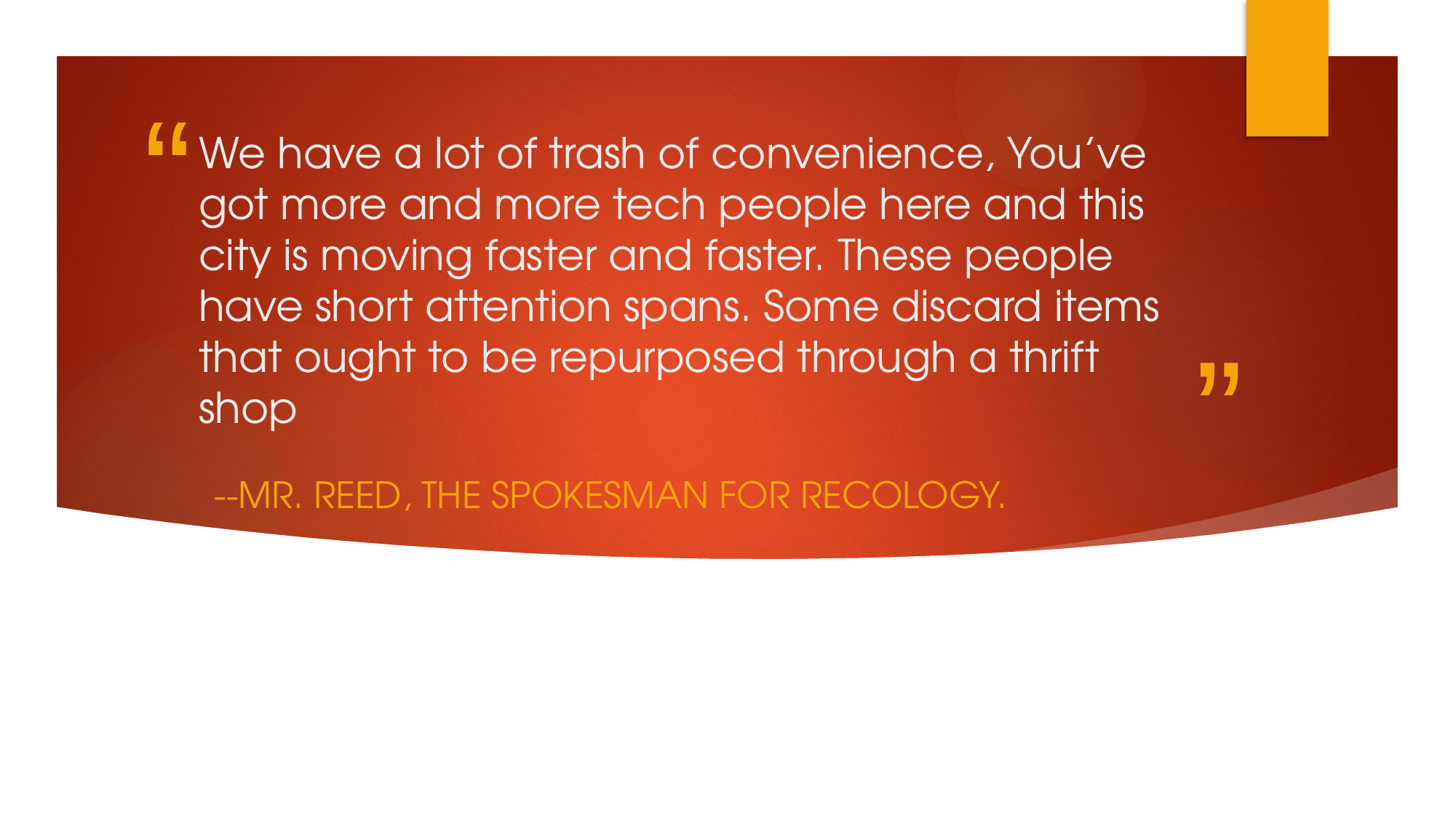

# We have a lot of trash of convenience, You’ve got more and more tech people here and this city is moving faster and faster. These people have short attention spans. Some discard items that ought to be repurposed through a thrift shop
--Mr. Reed, the spokesman for Recology.